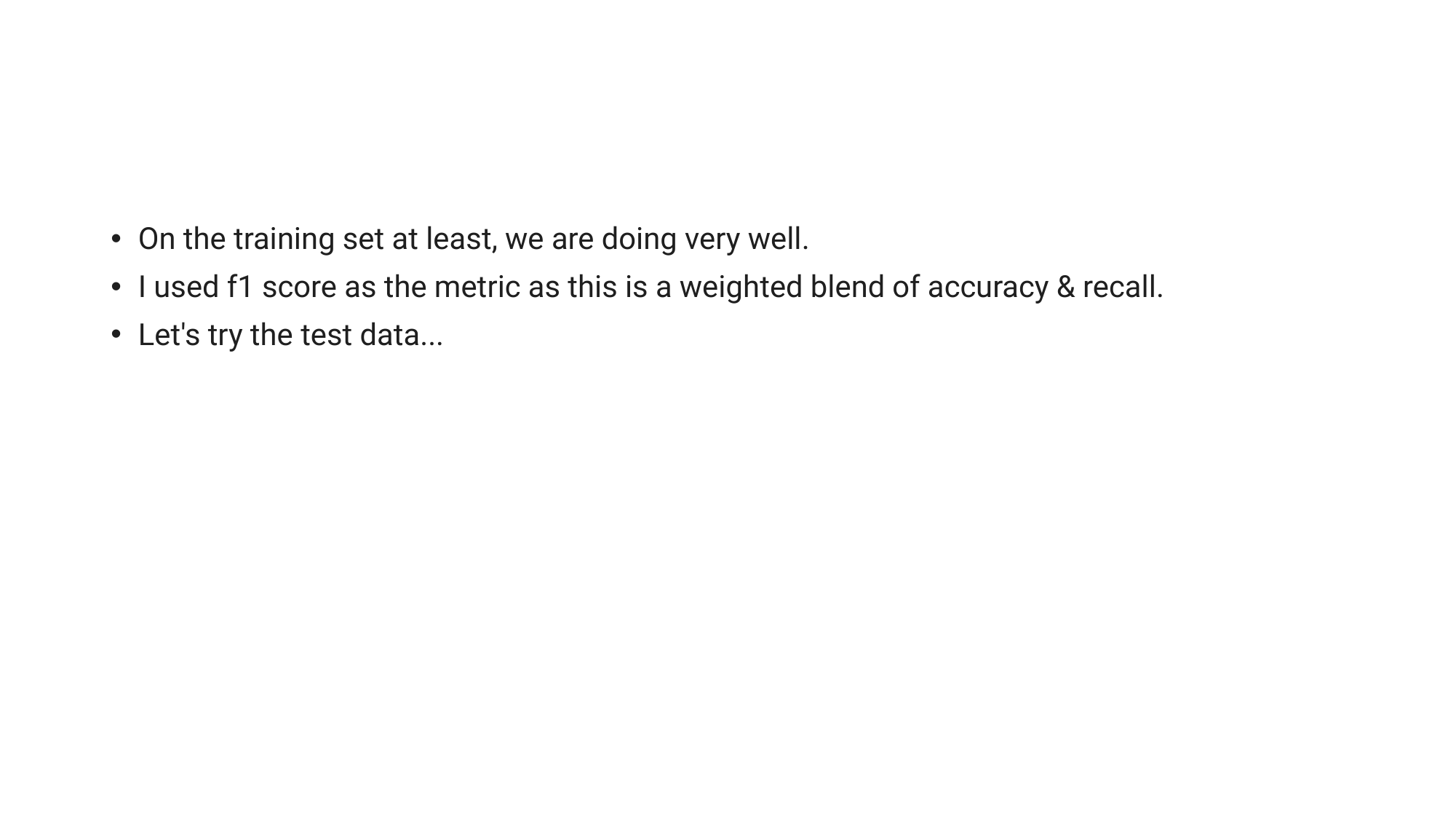

On the training set at least, we are doing very well.
I used f1 score as the metric as this is a weighted blend of accuracy & recall.
Let's try the test data...